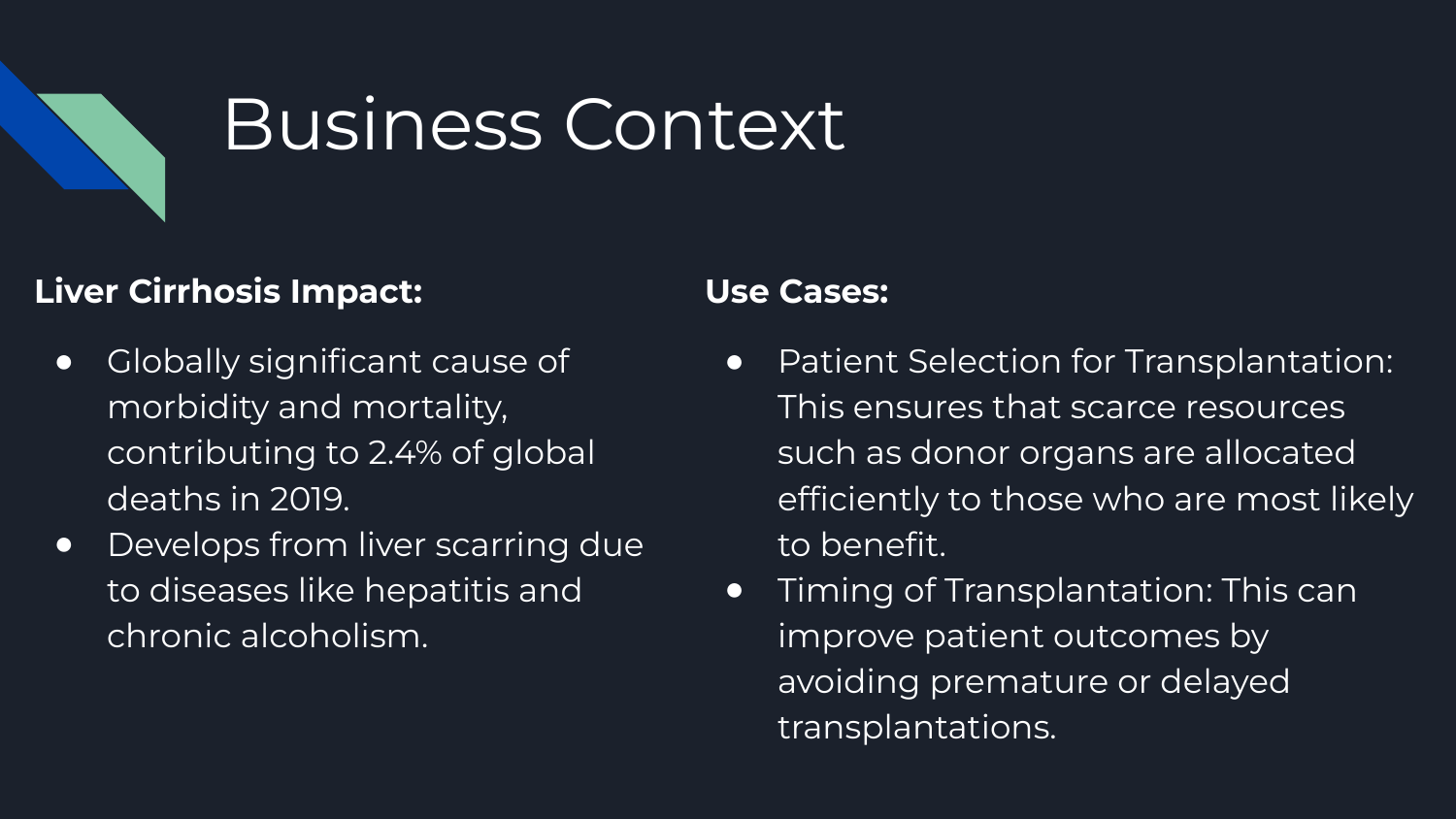

# Business Context

Liver Cirrhosis Impact:
Globally significant cause of morbidity and mortality, contributing to 2.4% of global deaths in 2019.
Develops from liver scarring due to diseases like hepatitis and chronic alcoholism.
Use Cases:
Patient Selection for Transplantation: This ensures that scarce resources such as donor organs are allocated efficiently to those who are most likely to benefit.
Timing of Transplantation: This can improve patient outcomes by avoiding premature or delayed transplantations.